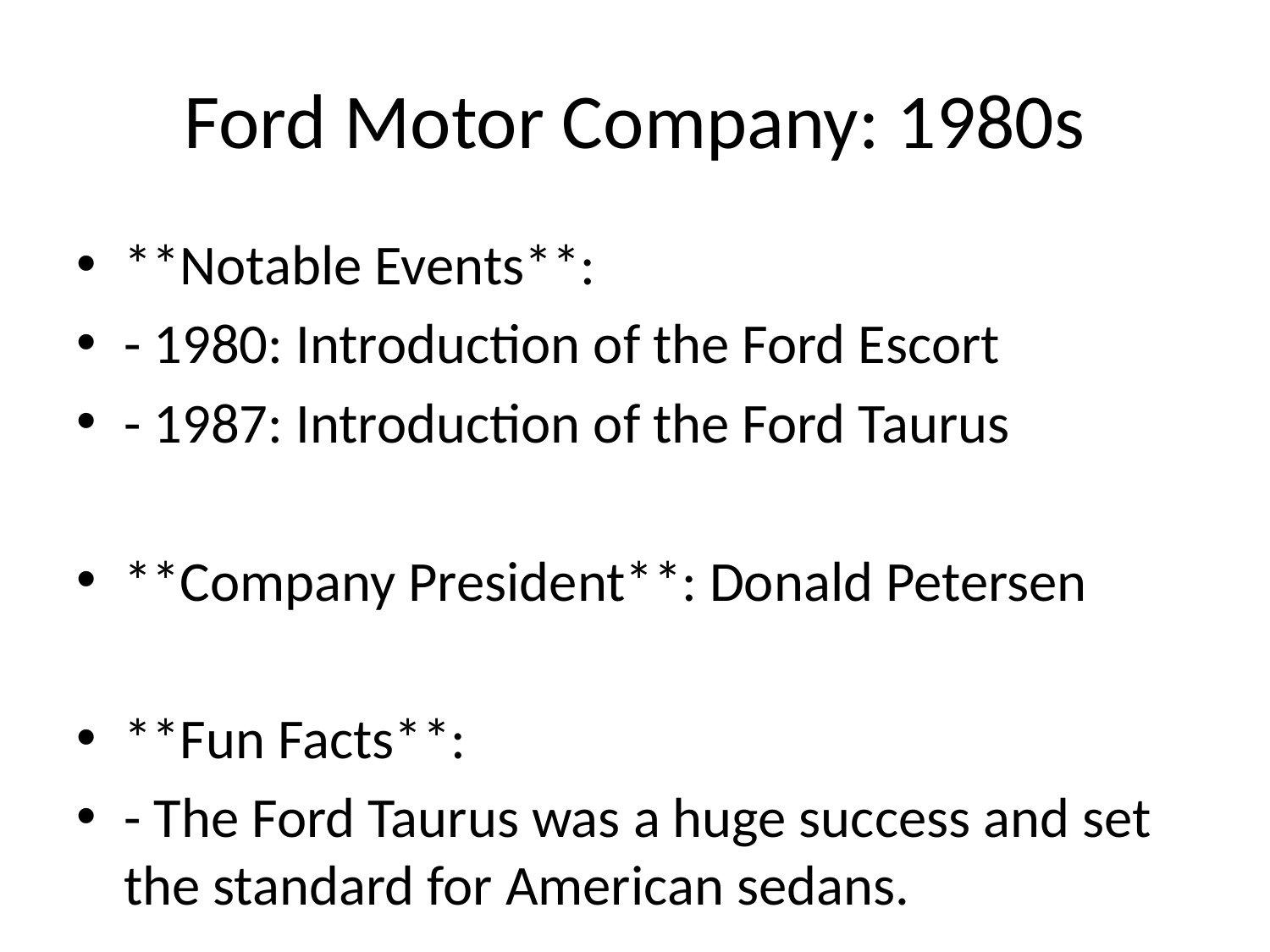

# Ford Motor Company: 1980s
**Notable Events**:
- 1980: Introduction of the Ford Escort
- 1987: Introduction of the Ford Taurus

**Company President**: Donald Petersen

**Fun Facts**:
- The Ford Taurus was a huge success and set the standard for American sedans.